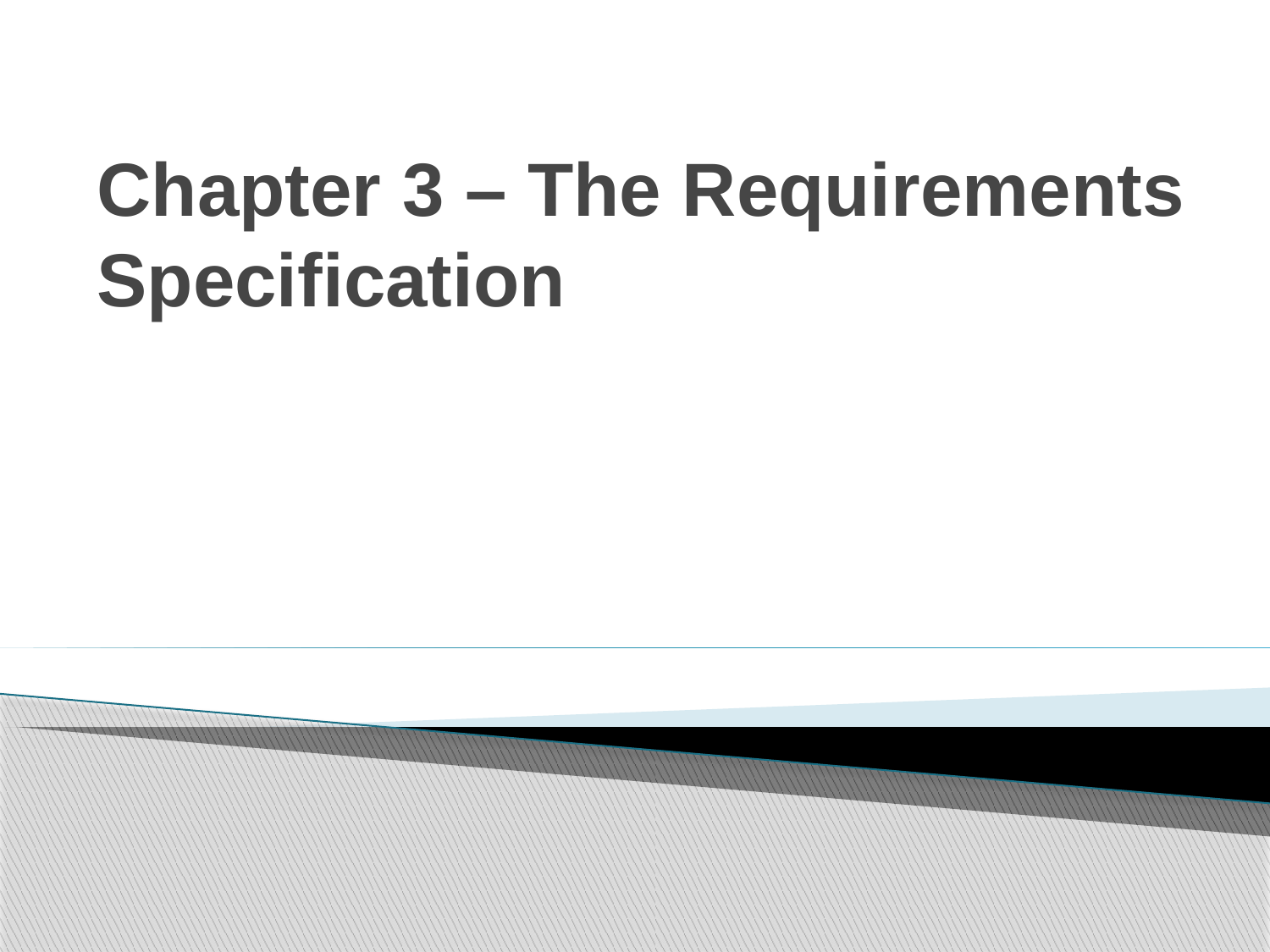

# Chapter 3 – The Requirements Specification